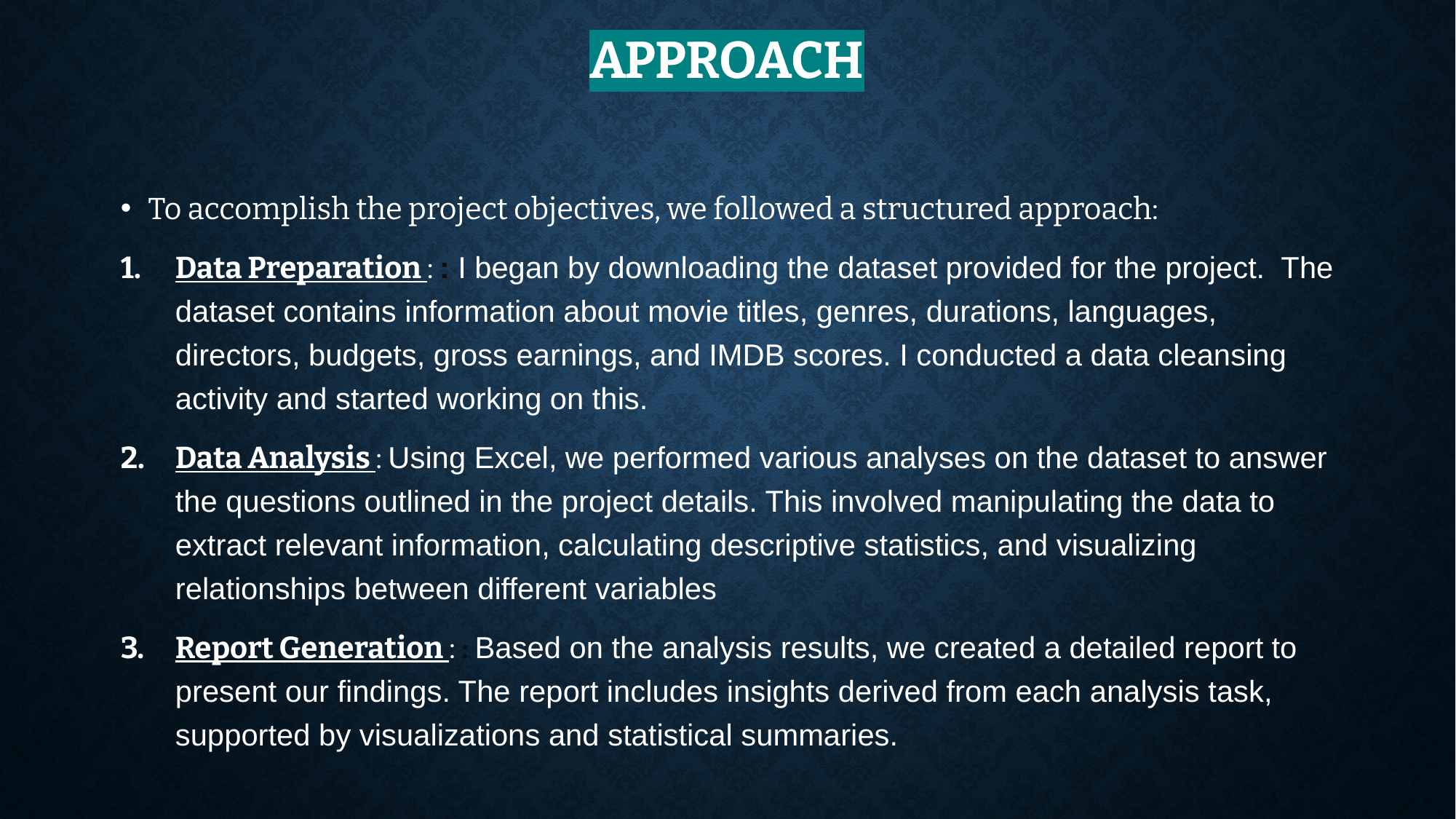

# Approach
To accomplish the project objectives, we followed a structured approach:
Data Preparation : : I began by downloading the dataset provided for the project.  The dataset contains information about movie titles, genres, durations, languages, directors, budgets, gross earnings, and IMDB scores. I conducted a data cleansing activity and started working on this.
Data Analysis : Using Excel, we performed various analyses on the dataset to answer the questions outlined in the project details. This involved manipulating the data to extract relevant information, calculating descriptive statistics, and visualizing relationships between different variables
Report Generation : : Based on the analysis results, we created a detailed report to present our findings. The report includes insights derived from each analysis task, supported by visualizations and statistical summaries.